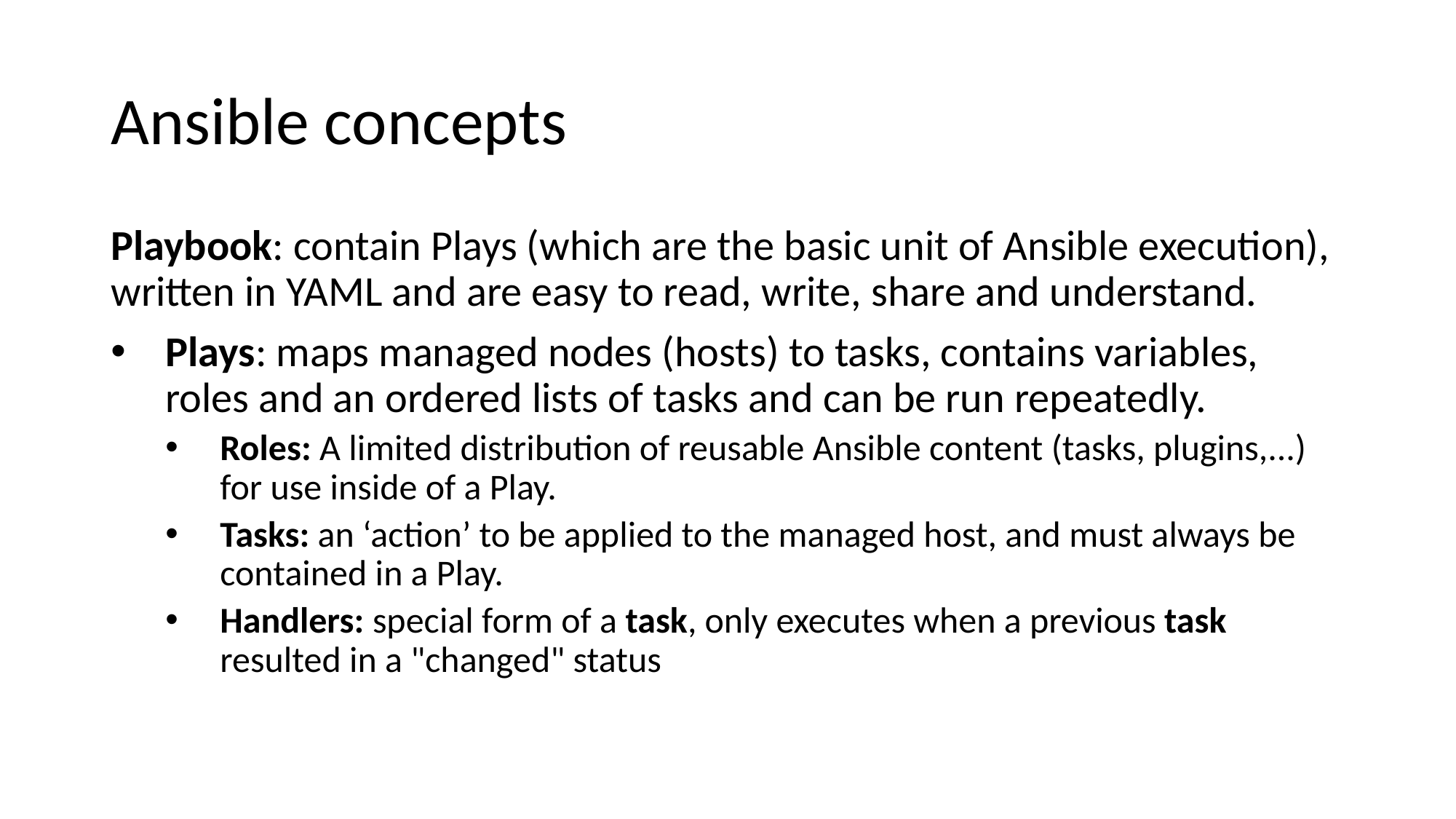

# Ansible concepts
Playbook: contain Plays (which are the basic unit of Ansible execution), written in YAML and are easy to read, write, share and understand.
Plays: maps managed nodes (hosts) to tasks, contains variables, roles and an ordered lists of tasks and can be run repeatedly.
Roles: A limited distribution of reusable Ansible content (tasks, plugins,...) for use inside of a Play.
Tasks: an ‘action’ to be applied to the managed host, and must always be contained in a Play.
Handlers: special form of a task, only executes when a previous task resulted in a "changed" status